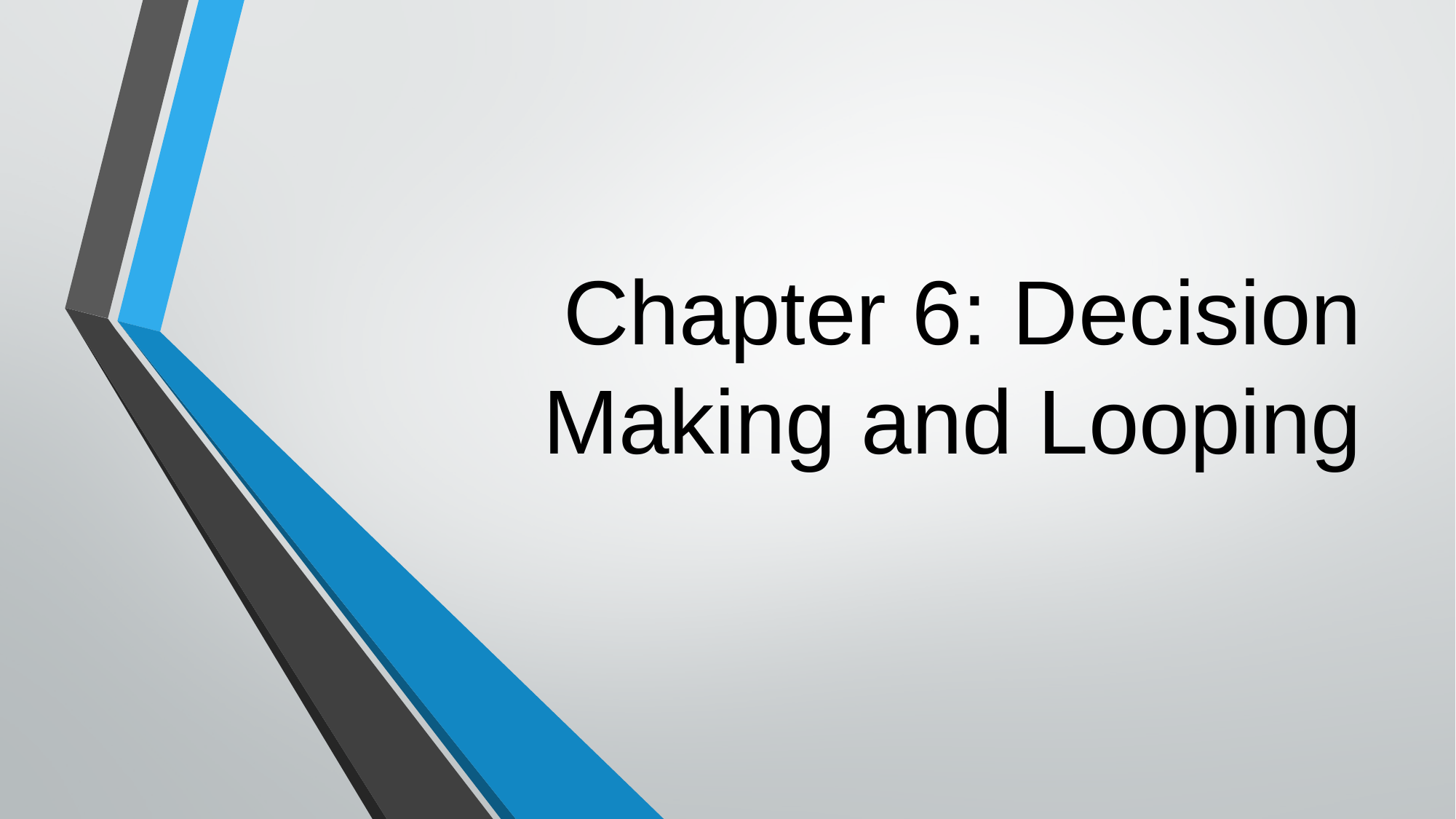

# Chapter 6: Decision Making and Looping